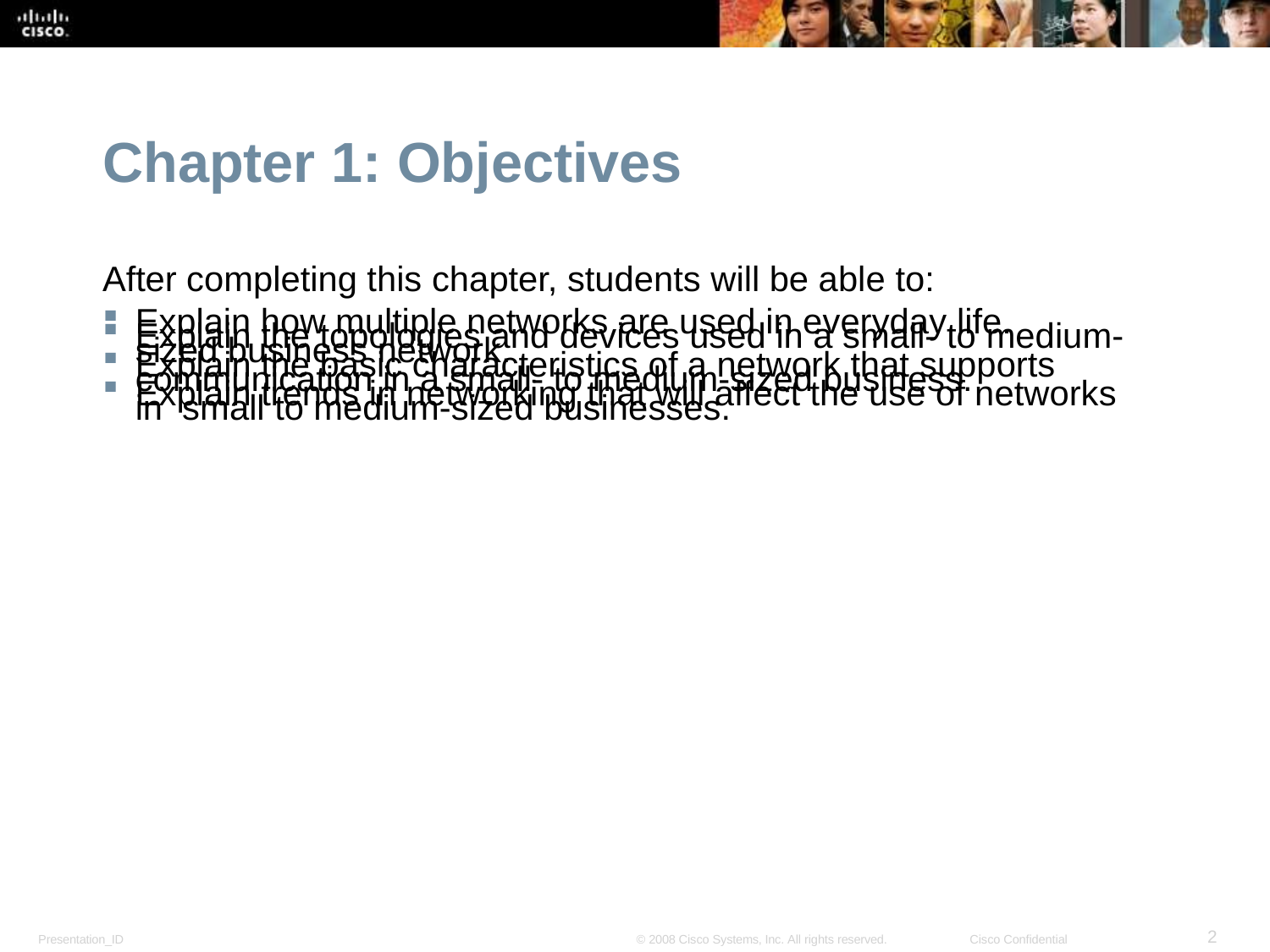

Chapter 1: Objectives
After completing this chapter, students will be able to:
Explain how multiple networks are used in everyday life.
Explain the topologies and devices used in a small- to medium-  sized business network.
Explain the basic characteristics of a network that supports
communication in a small- to medium-sized business.
Explain trends in networking that will affect the use of networks in  small to medium-sized businesses.
2
Presentation_ID
© 2008 Cisco Systems, Inc. All rights reserved.
Cisco Confidential